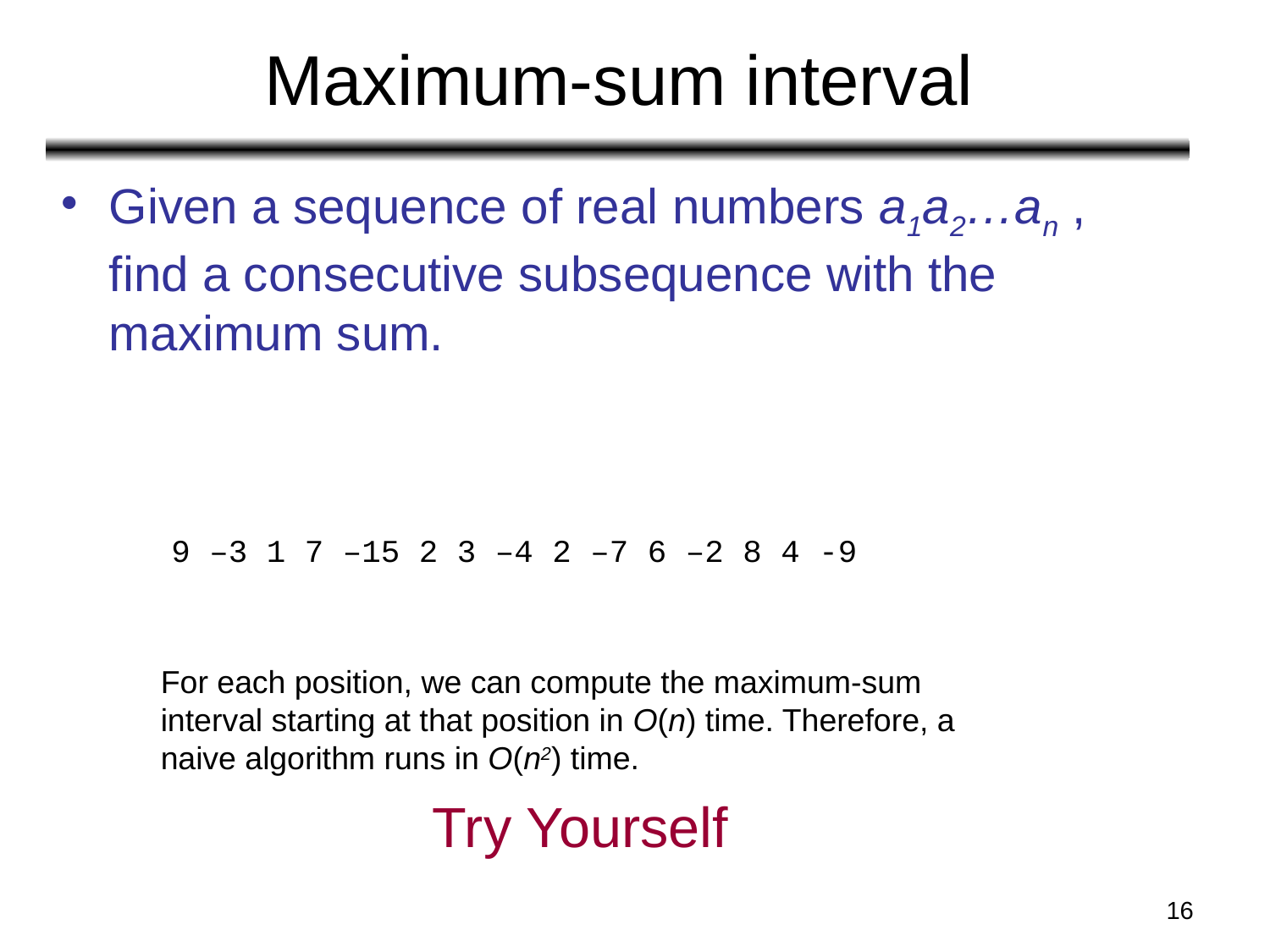

# Maximum-sum interval
Given a sequence of real numbers a1a2…an , find a consecutive subsequence with the maximum sum.

9 –3 1 7 –15 2 3 –4 2 –7 6 –2 8 4 -9

For each position, we can compute the maximum-sum interval starting at that position in O(n) time. Therefore, a naive algorithm runs in O(n2) time.
Try Yourself
16